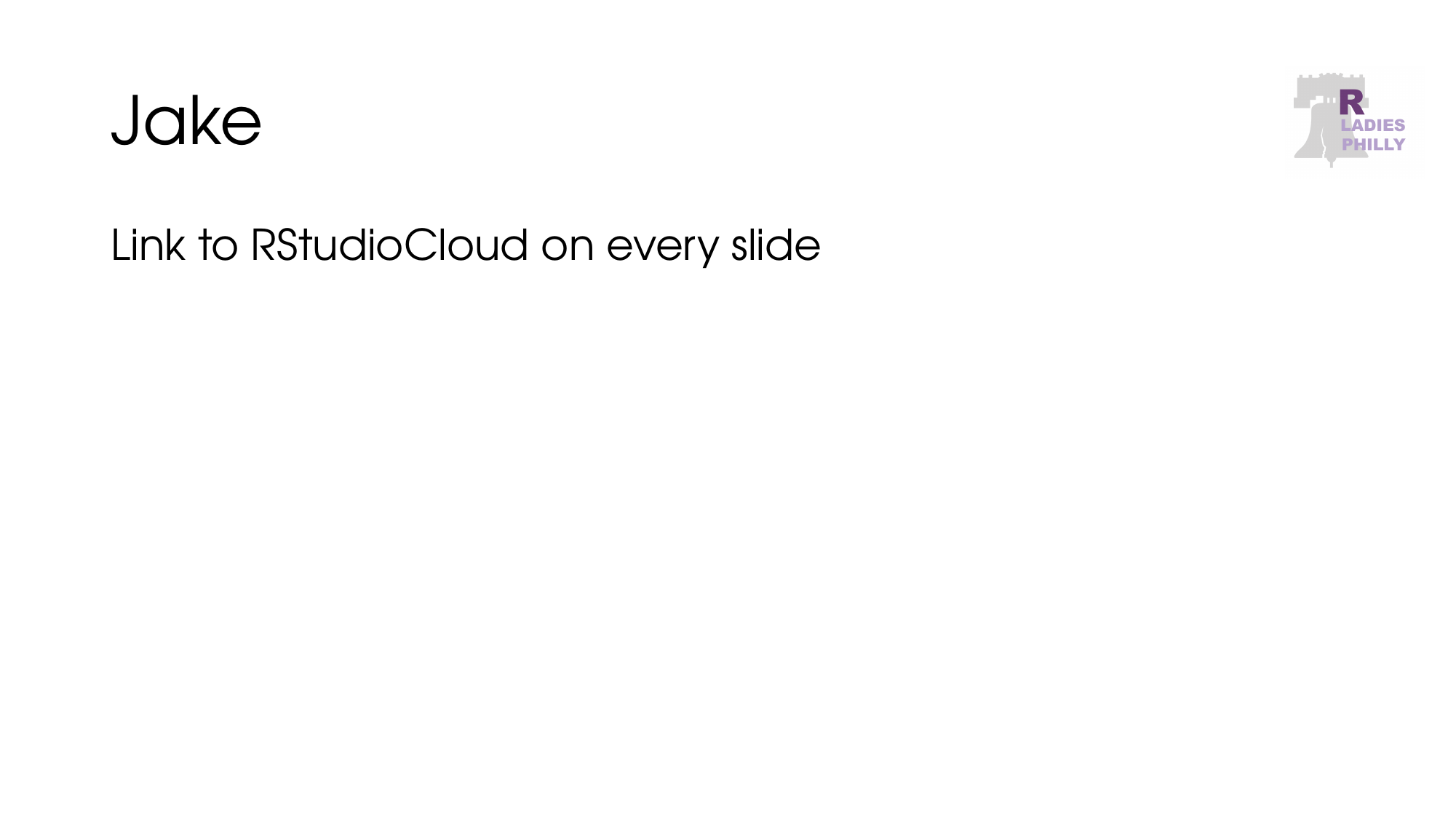

# Jake
Link to RStudioCloud on every slide